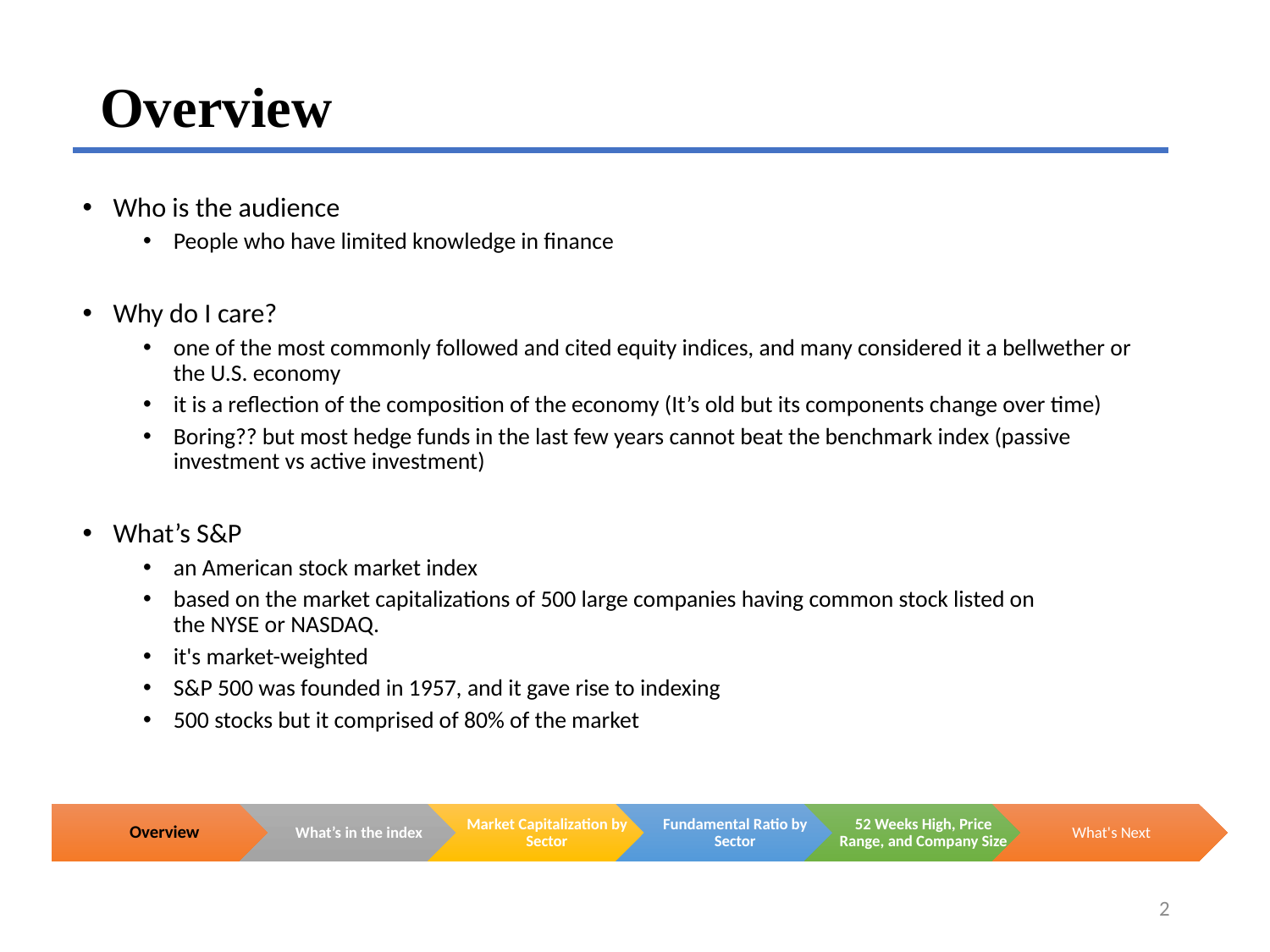

# Overview
Who is the audience
People who have limited knowledge in finance

Why do I care?
one of the most commonly followed and cited equity indices, and many considered it a bellwether or the U.S. economy
it is a reflection of the composition of the economy (It’s old but its components change over time)
Boring?? but most hedge funds in the last few years cannot beat the benchmark index (passive investment vs active investment)

What’s S&P
an American stock market index
based on the market capitalizations of 500 large companies having common stock listed on the NYSE or NASDAQ.
it's market-weighted
S&P 500 was founded in 1957, and it gave rise to indexing
500 stocks but it comprised of 80% of the market
Overview
What’s in the index
Market Capitalization by Sector
Fundamental Ratio by Sector
52 Weeks High, Price Range, and Company Size
What's Next
2